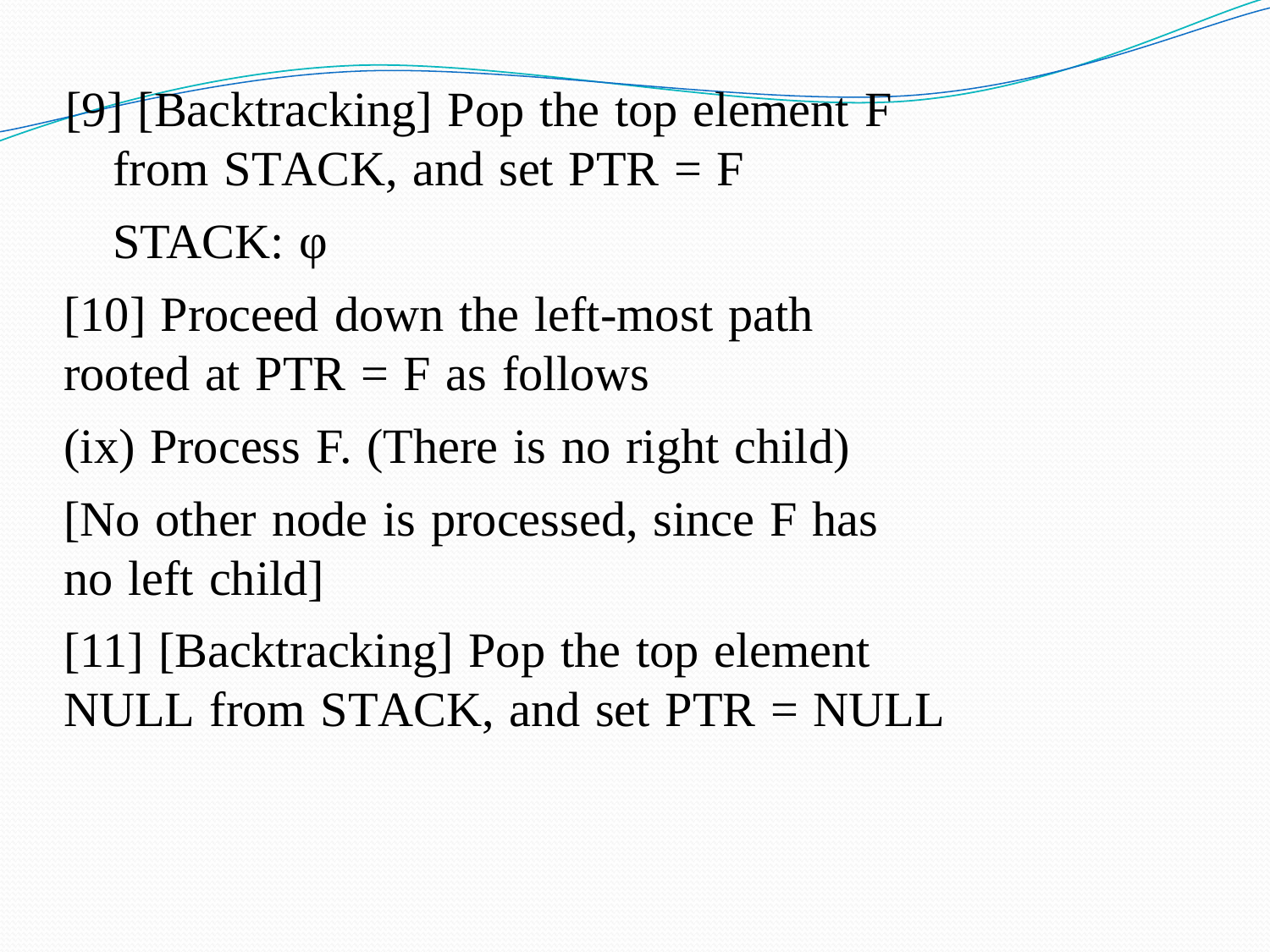

[9] [Backtracking] Pop the top element F
from STACK, and set PTR = F
STACK: φ
[10] Proceed down the left-most path
rooted at PTR = F as follows
(ix) Process F. (There is no right child)
[No other node is processed, since F has
no left child]
[11] [Backtracking] Pop the top element
NULL from STACK, and set PTR = NULL